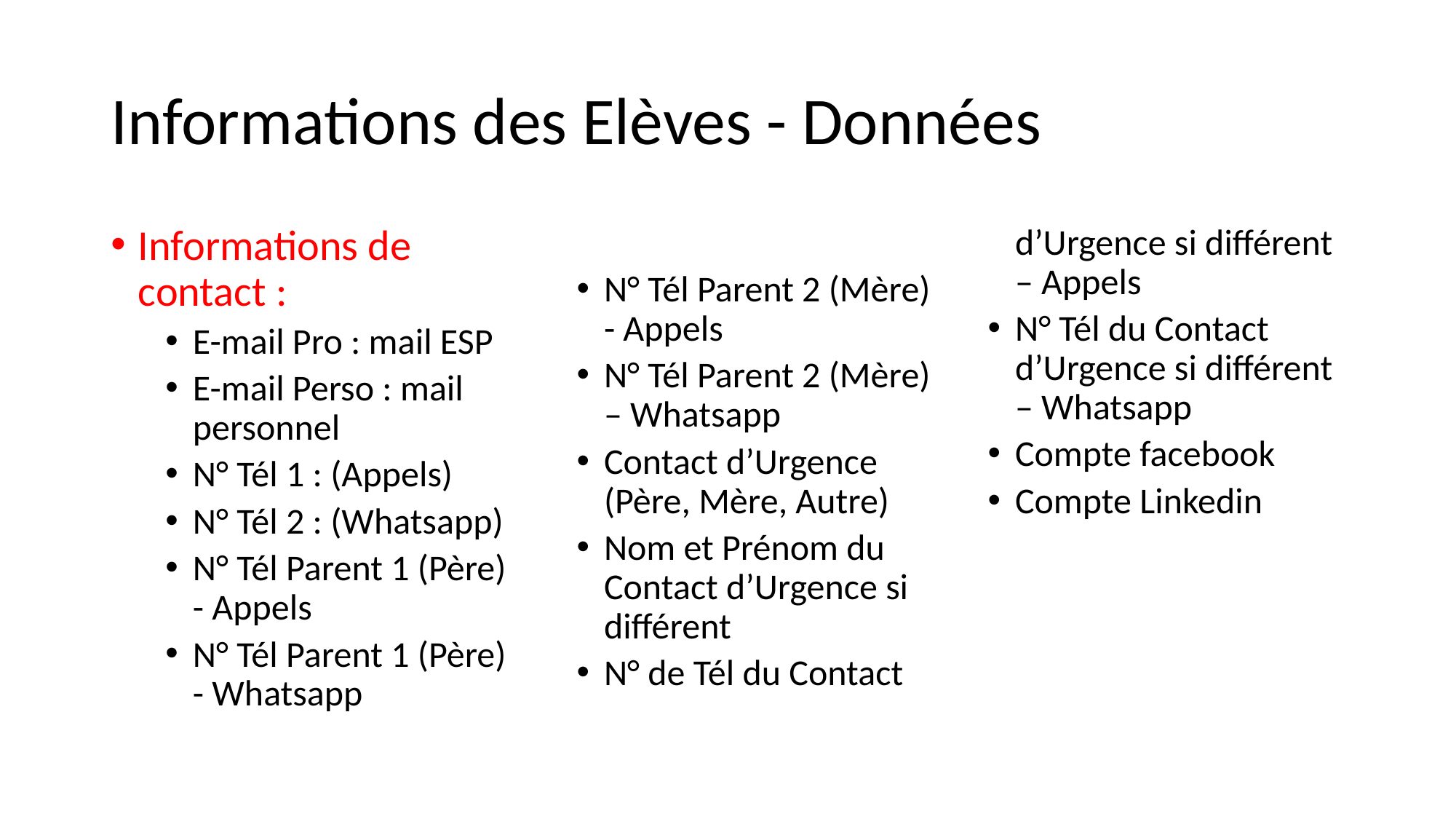

# Informations des Elèves - Données
Informations de contact :
E-mail Pro : mail ESP
E-mail Perso : mail personnel
N° Tél 1 : (Appels)
N° Tél 2 : (Whatsapp)
N° Tél Parent 1 (Père) - Appels
N° Tél Parent 1 (Père) - Whatsapp

N° Tél Parent 2 (Mère) - Appels
N° Tél Parent 2 (Mère) – Whatsapp
Contact d’Urgence (Père, Mère, Autre)
Nom et Prénom du Contact d’Urgence si différent
N° de Tél du Contact d’Urgence si différent – Appels
N° Tél du Contact d’Urgence si différent – Whatsapp
Compte facebook
Compte Linkedin